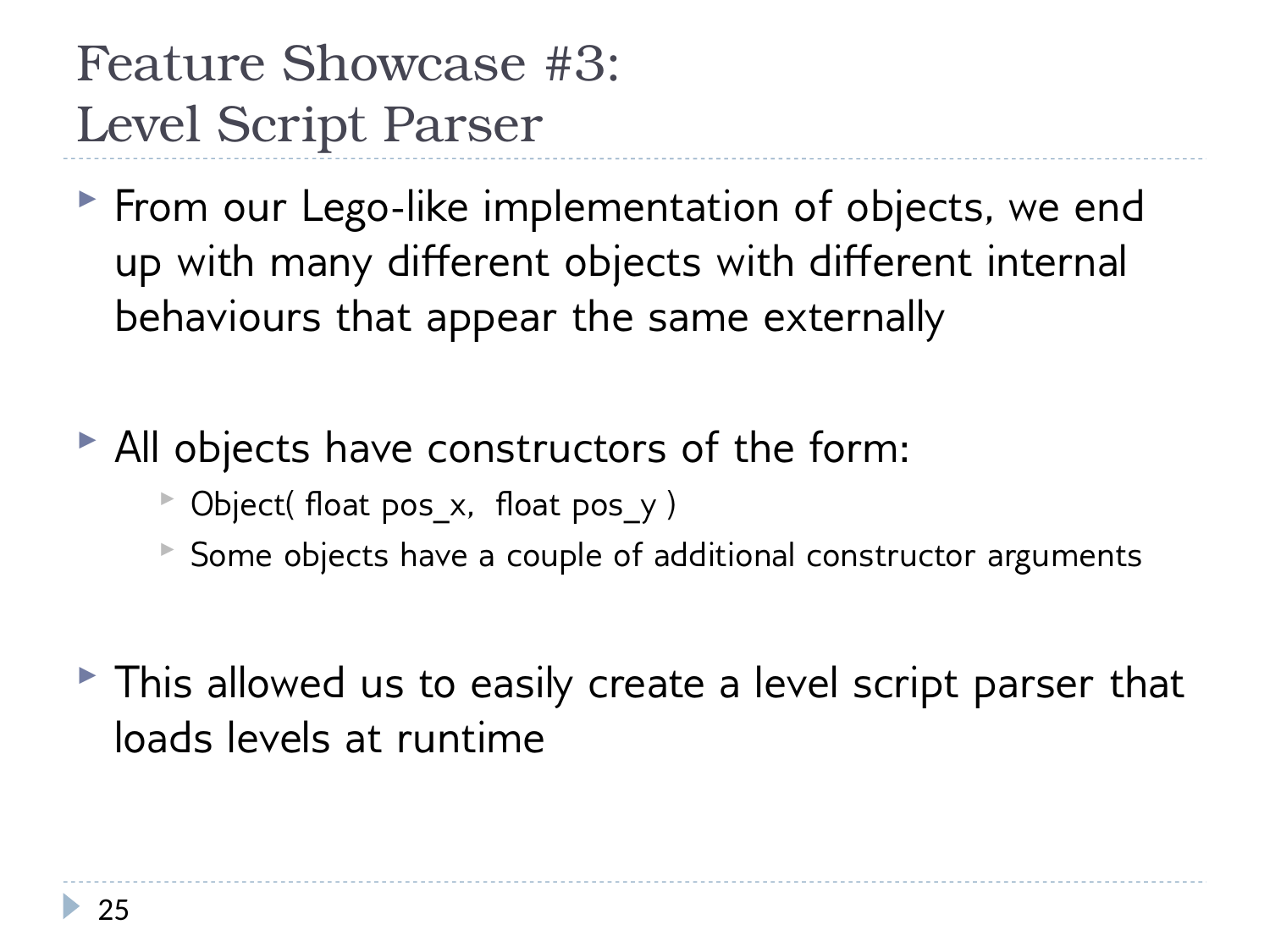

# Feature Showcase #3: Level Script Parser
From our Lego-like implementation of objects, we end up with many different objects with different internal behaviours that appear the same externally

All objects have constructors of the form:
Object( float pos_x,  float pos_y )
Some objects have a couple of additional constructor arguments

This allowed us to easily create a level script parser that loads levels at runtime

25